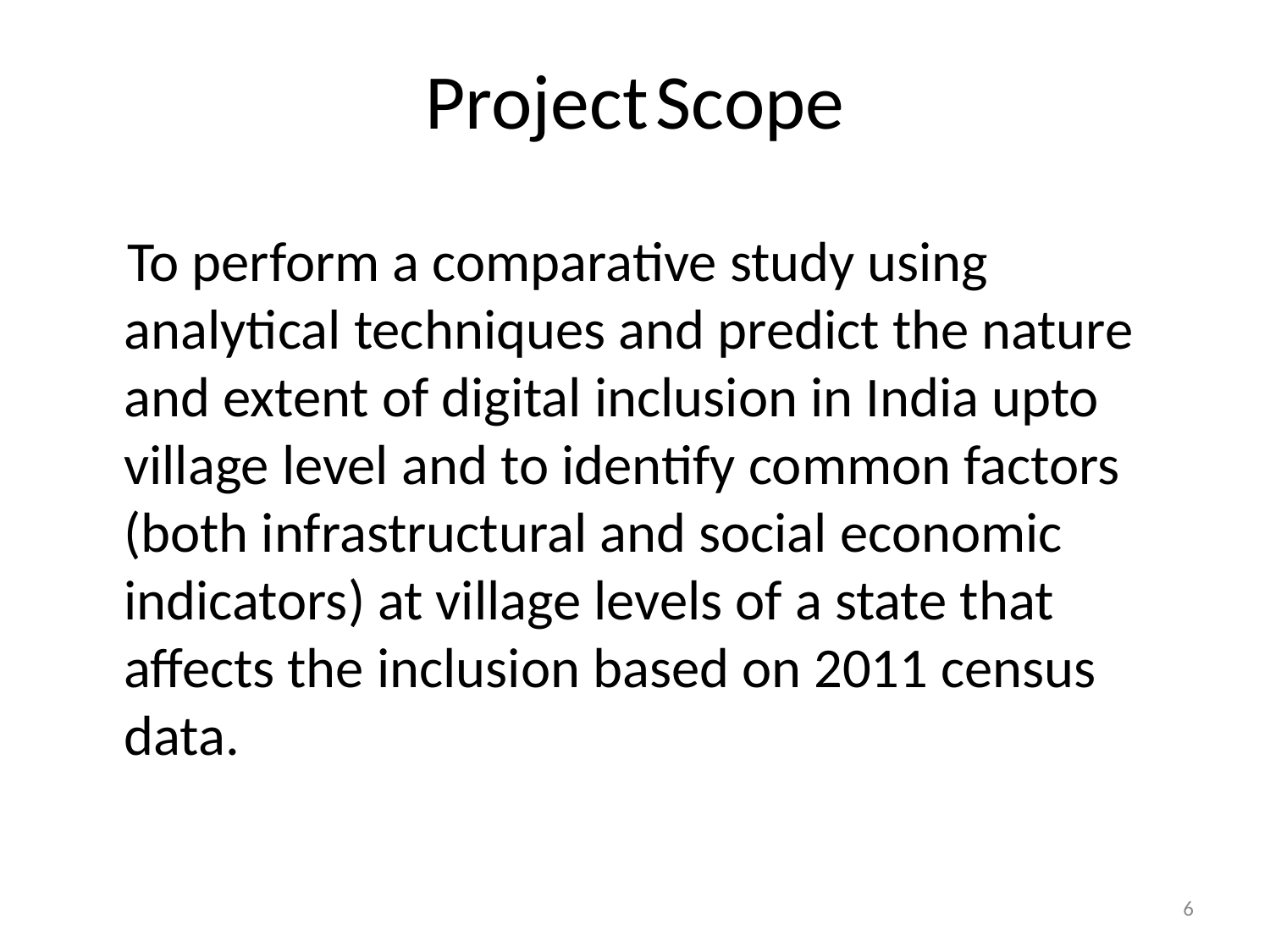

# Project Scope
    To perform a comparative study using  analytical techniques and predict the nature and extent of digital inclusion in India upto village level and to identify common factors (both infrastructural and social economic indicators) at village levels of a state that affects the inclusion based on 2011 census data.
6